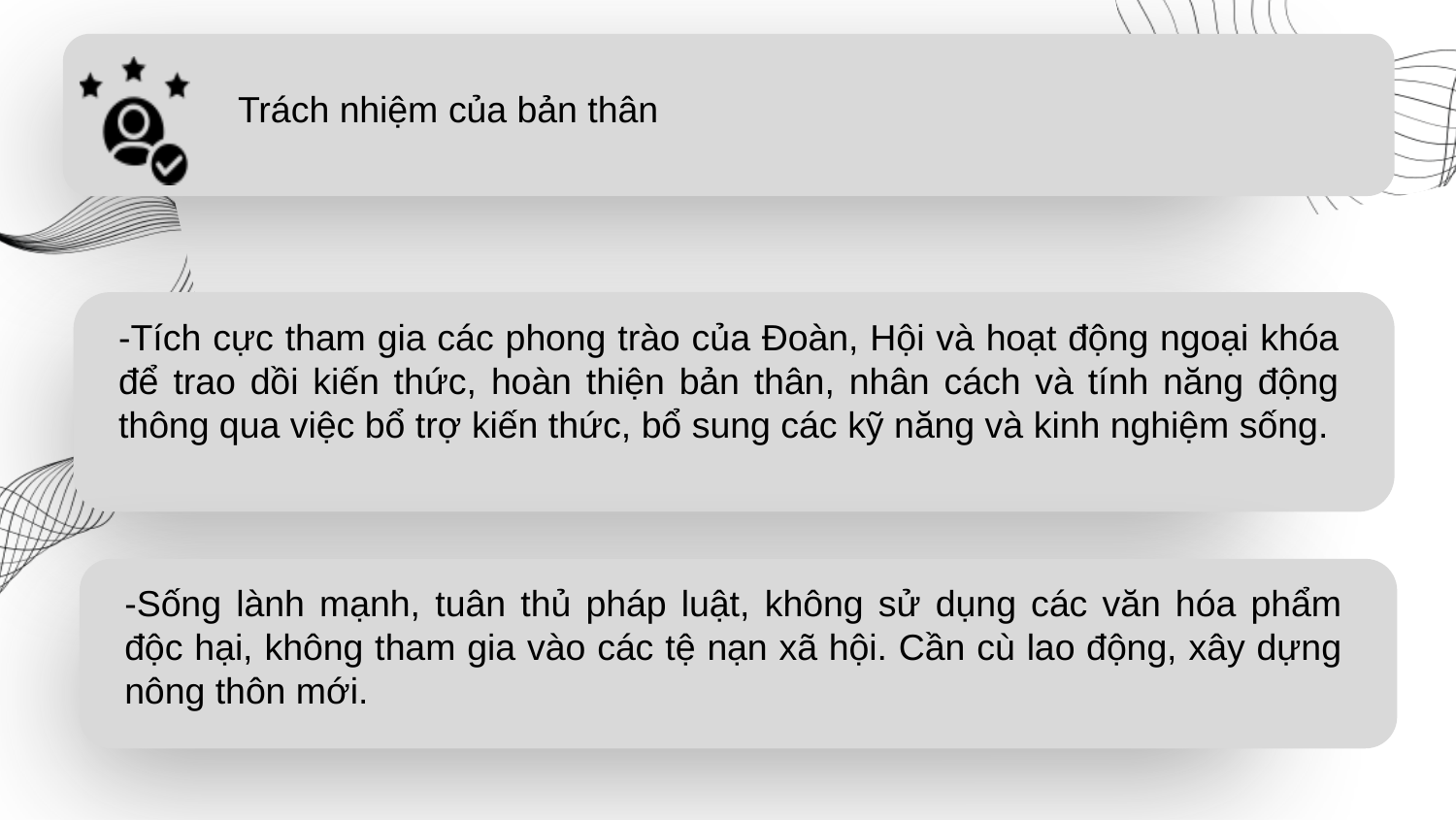

Nhiệm vụ của thời kỳ quá độ lên CNXH ở Việt Nam

Trách nhiệm của bản thân

-Tích cực tham gia các phong trào của Đoàn, Hội và hoạt động ngoại khóa để trao dồi kiến thức, hoàn thiện bản thân, nhân cách và tính năng động thông qua việc bổ trợ kiến thức, bổ sung các kỹ năng và kinh nghiệm sống.

Những thuận và khó khăn của Việt Nam

-Sống lành mạnh, tuân thủ pháp luật, không sử dụng các văn hóa phẩm độc hại, không tham gia vào các tệ nạn xã hội. Cần cù lao động, xây dựng nông thôn mới.